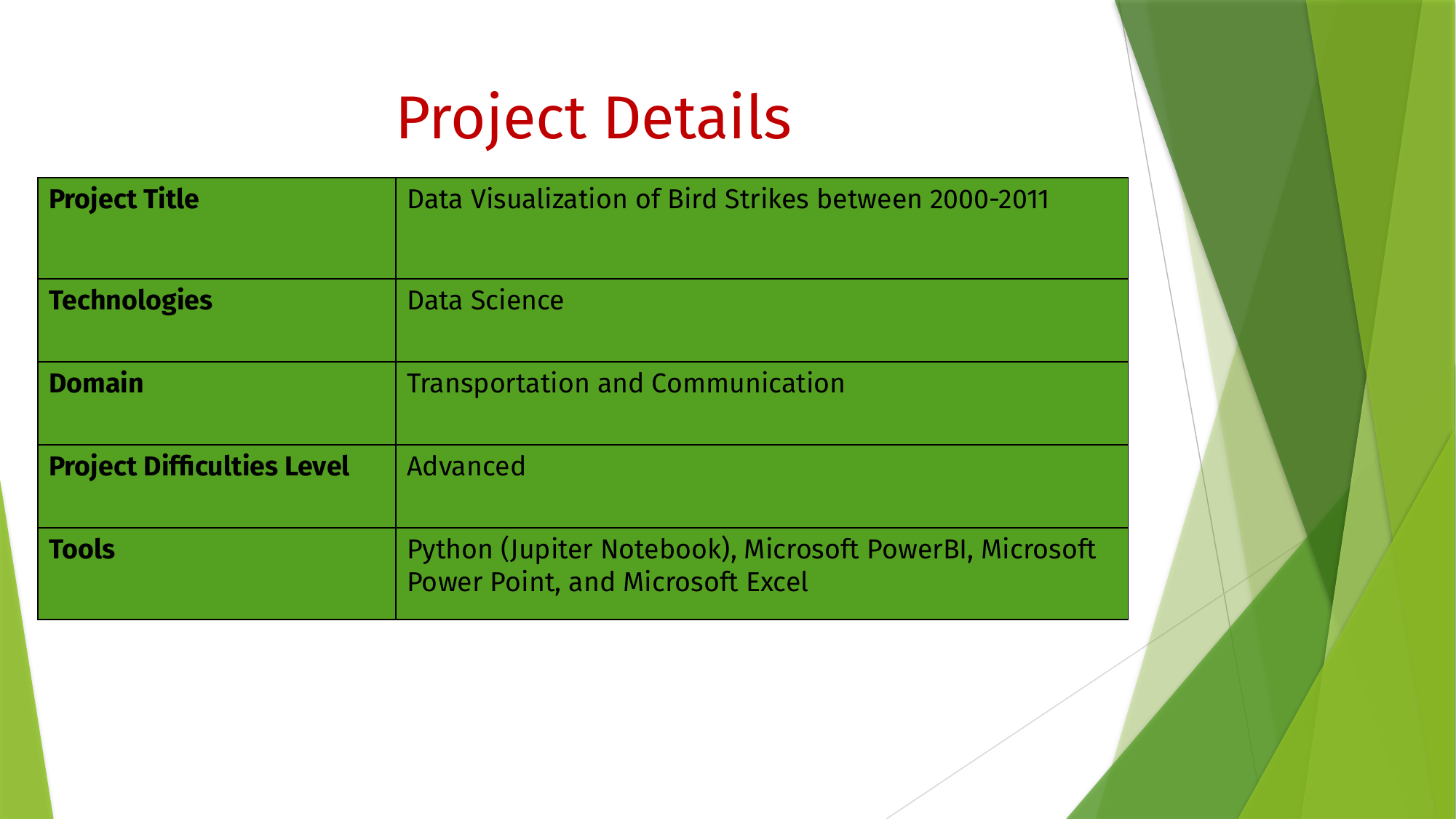

# Project Details
| Project Title | Data Visualization of Bird Strikes between 2000-2011 |
| --- | --- |
| Technologies | Data Science |
| Domain | Transportation and Communication |
| Project Difficulties Level | Advanced |
| Tools | Python (Jupiter Notebook), Microsoft PowerBI, Microsoft Power Point, and Microsoft Excel |